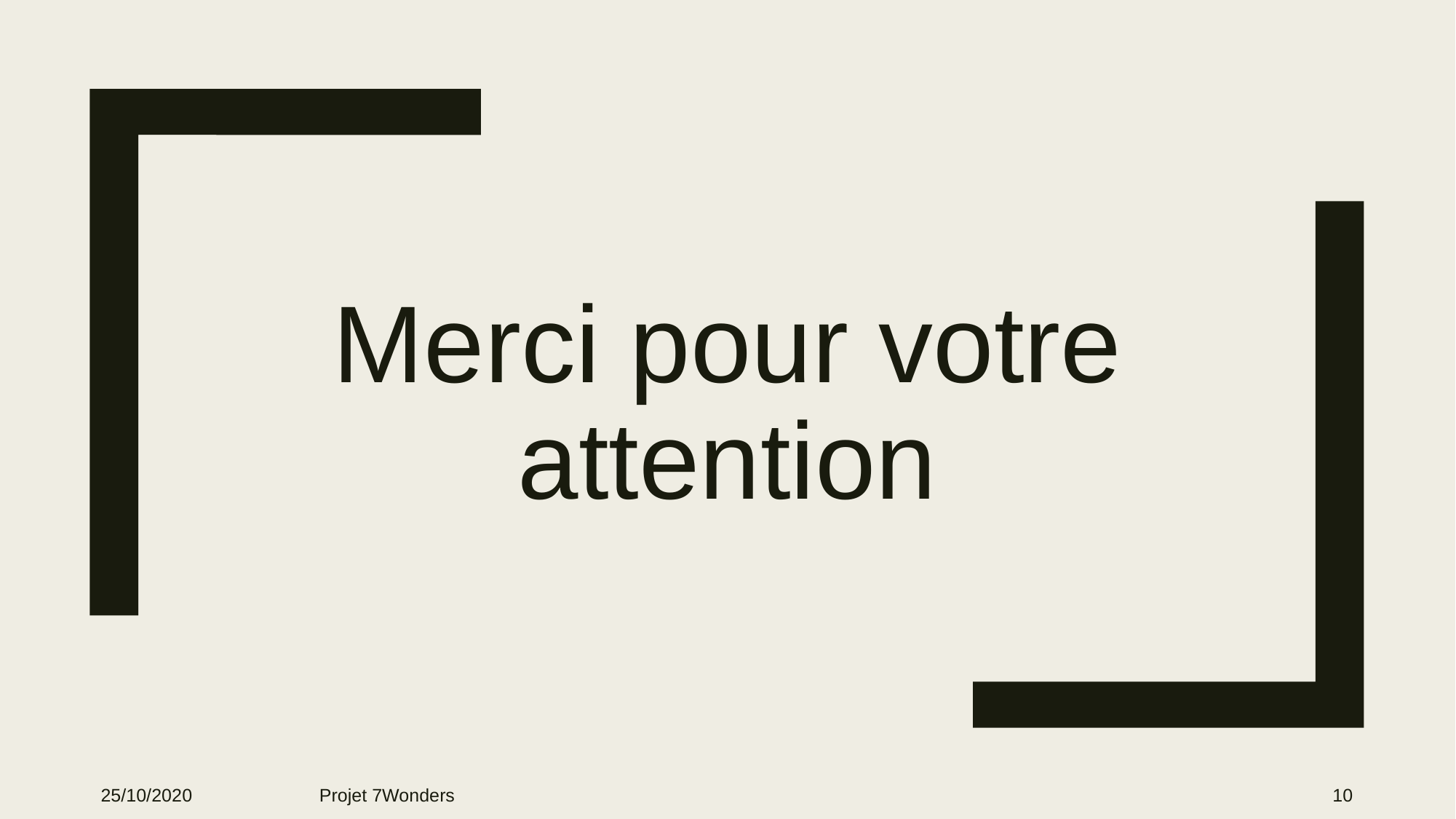

# Merci pour votre attention
25/10/2020
Projet 7Wonders
10